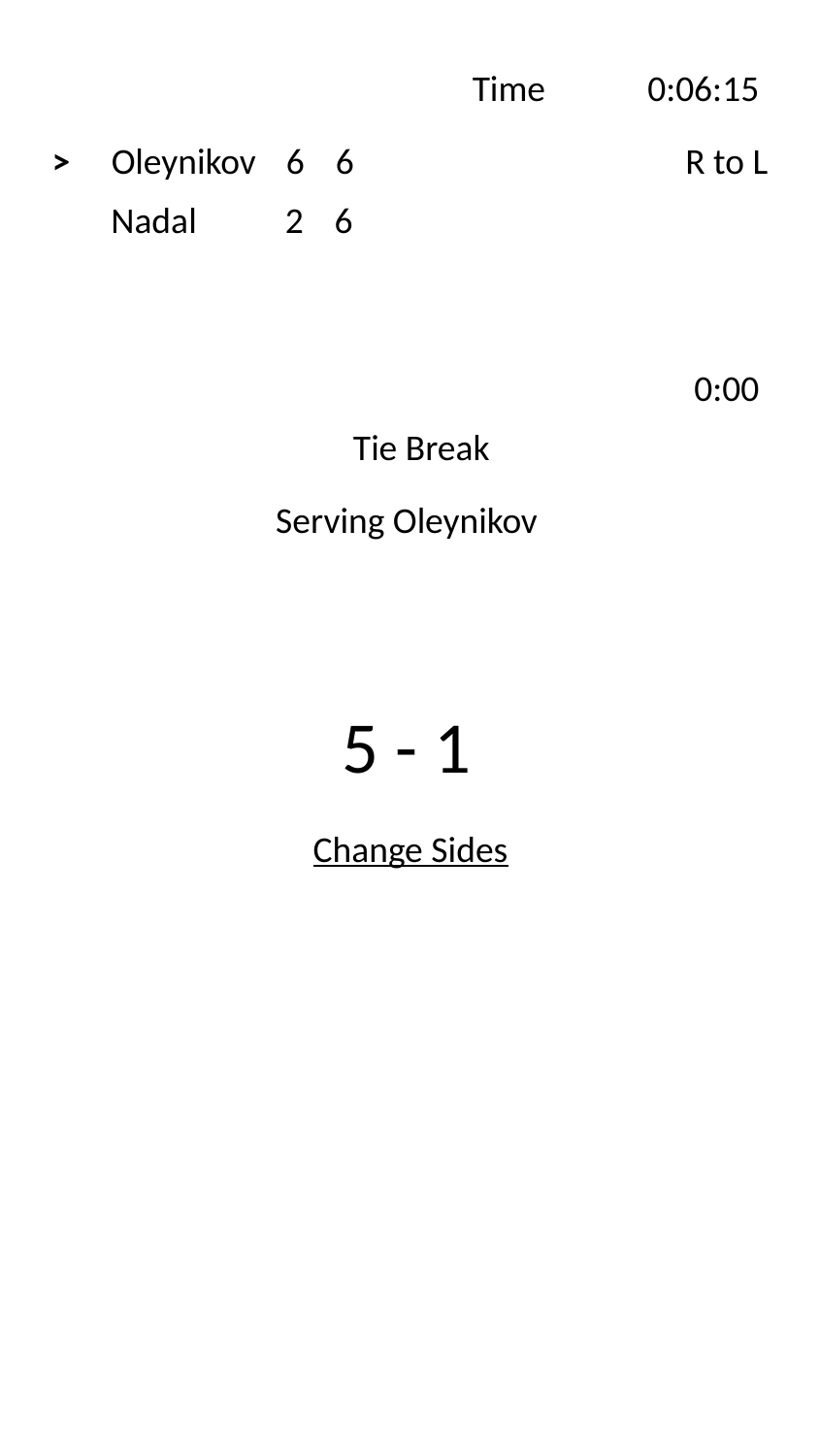

Time
0:06:15
>
Oleynikov
6
6
R to L
Nadal
2
6
0:00
Tie Break
Serving Oleynikov
5 - 1
Change Sides